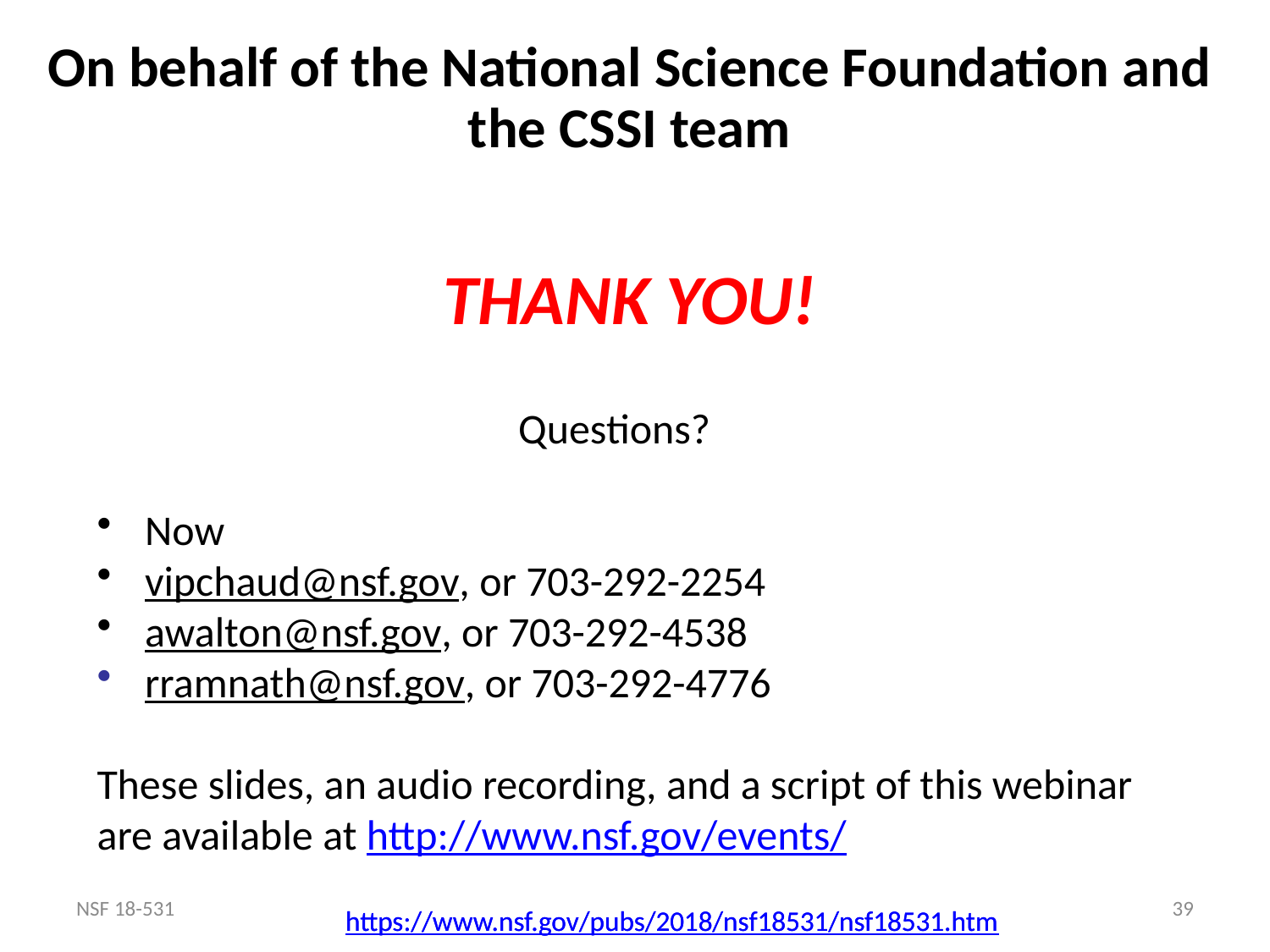

On behalf of the National Science Foundation and the CSSI team

THANK YOU!
Questions?

Now
vipchaud@nsf.gov, or 703-292-2254
awalton@nsf.gov, or 703-292-4538
rramnath@nsf.gov, or 703-292-4776

These slides, an audio recording, and a script of this webinar are available at http://www.nsf.gov/events/

NSF 18-531
39
 https://www.nsf.gov/pubs/2018/nsf18531/nsf18531.htm